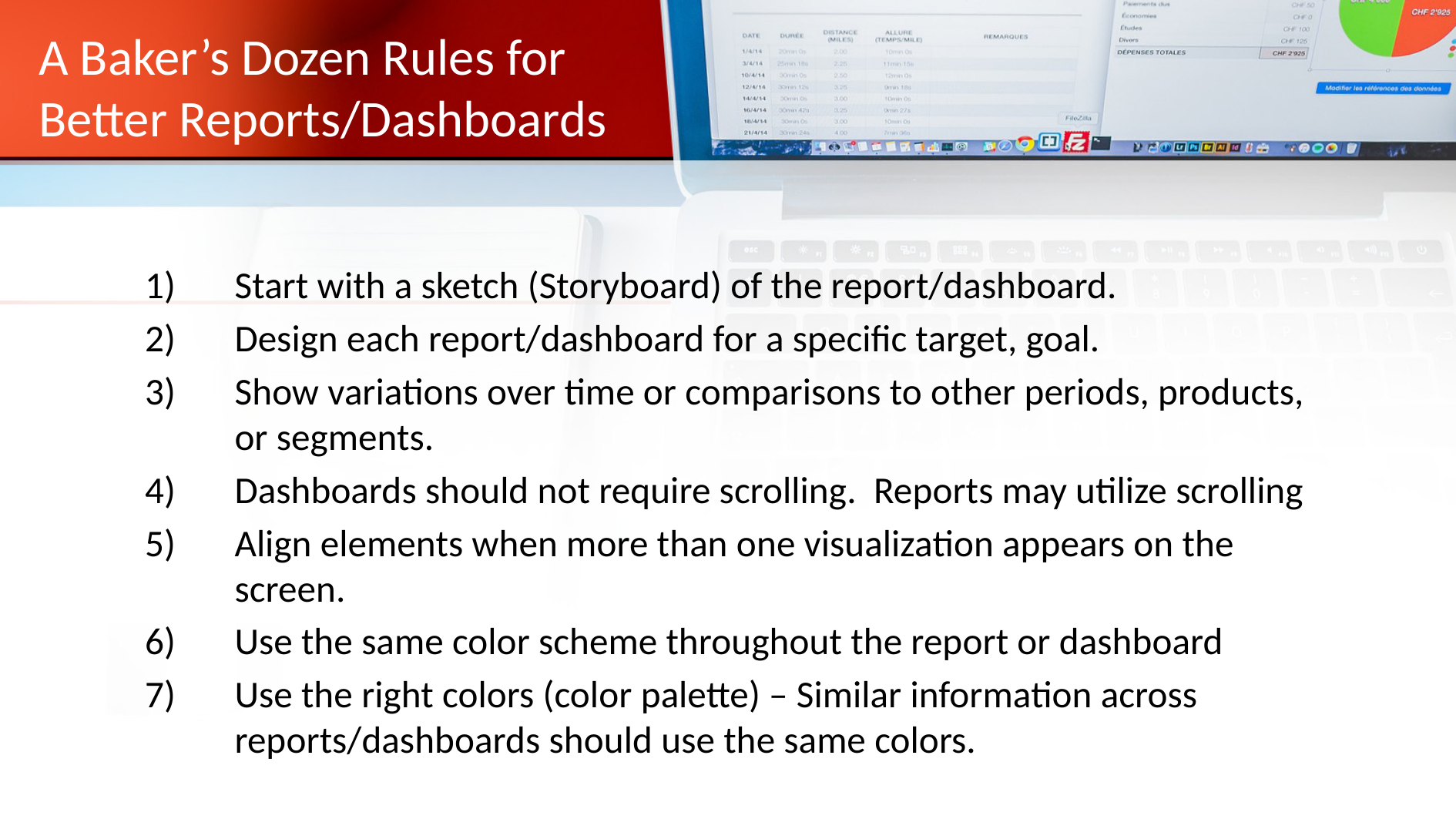

# A Baker’s Dozen Rules for Better Reports/Dashboards
Start with a sketch (Storyboard) of the report/dashboard.
Design each report/dashboard for a specific target, goal.
Show variations over time or comparisons to other periods, products, or segments.
Dashboards should not require scrolling.  Reports may utilize scrolling
Align elements when more than one visualization appears on the screen.
Use the same color scheme throughout the report or dashboard
Use the right colors (color palette) – Similar information across reports/dashboards should use the same colors.